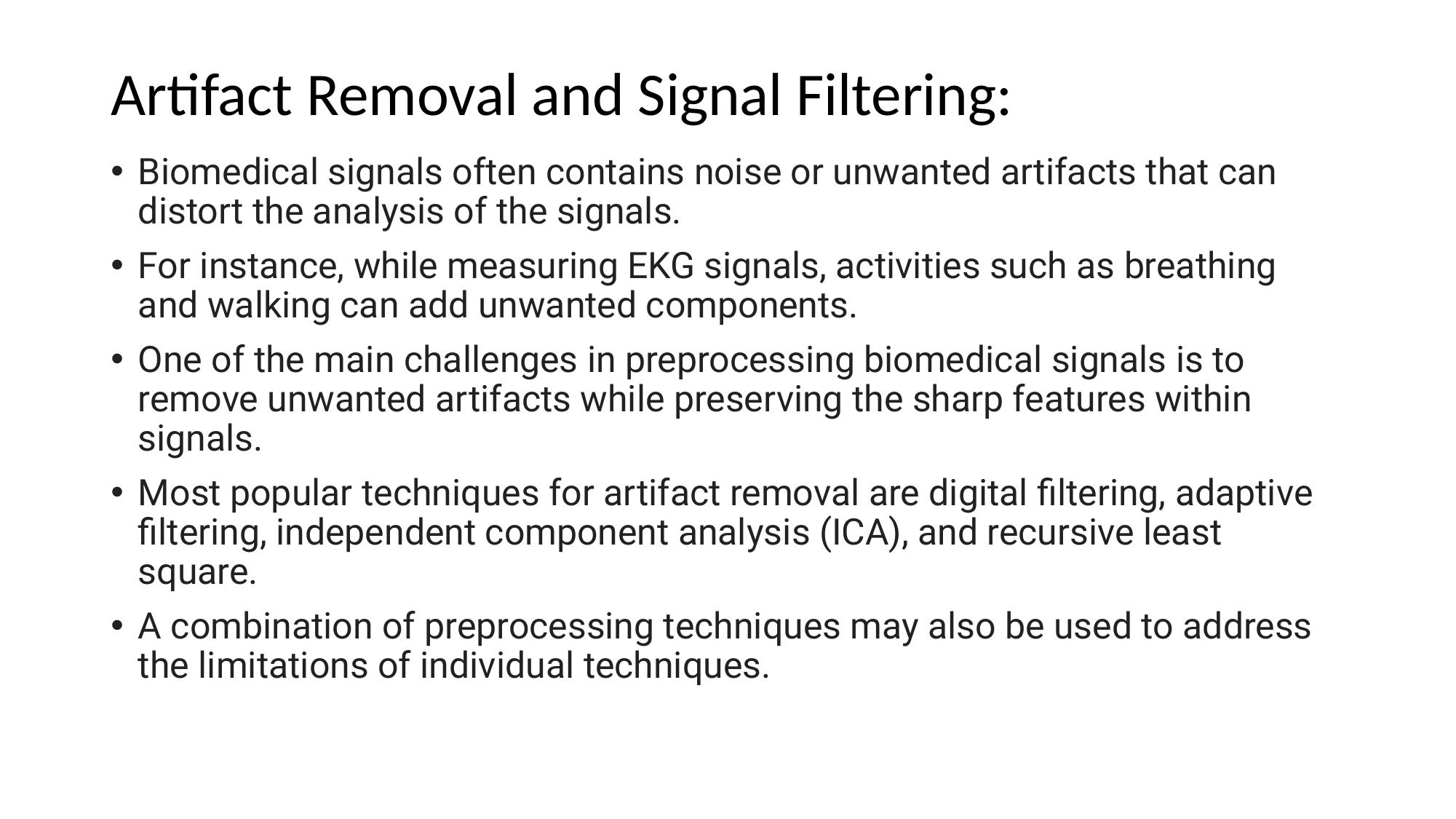

# Artifact Removal and Signal Filtering:
Biomedical signals often contains noise or unwanted artifacts that can distort the analysis of the signals.
For instance, while measuring EKG signals, activities such as breathing and walking can add unwanted components.
One of the main challenges in preprocessing biomedical signals is to remove unwanted artifacts while preserving the sharp features within signals.
Most popular techniques for artifact removal are digital filtering, adaptive filtering, independent component analysis (ICA), and recursive least square.
A combination of preprocessing techniques may also be used to address the limitations of individual techniques.